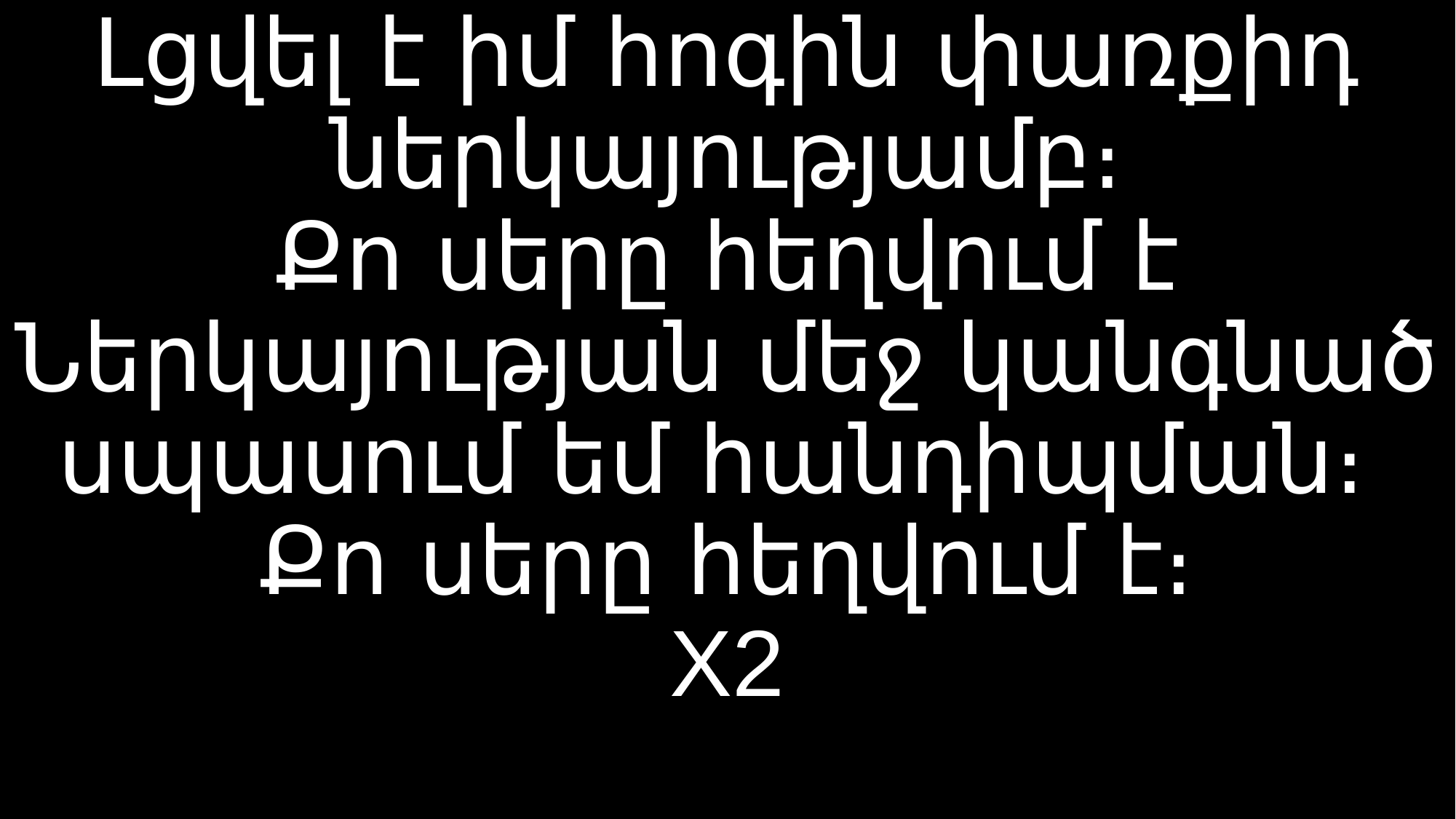

# Լցվել է իմ հոգին փառքիդ ներկայությամբ։ Քո սերը հեղվում է Ներկայության մեջ կանգնած սպասում եմ հանդիպման։ Քո սերը հեղվում է։ X2